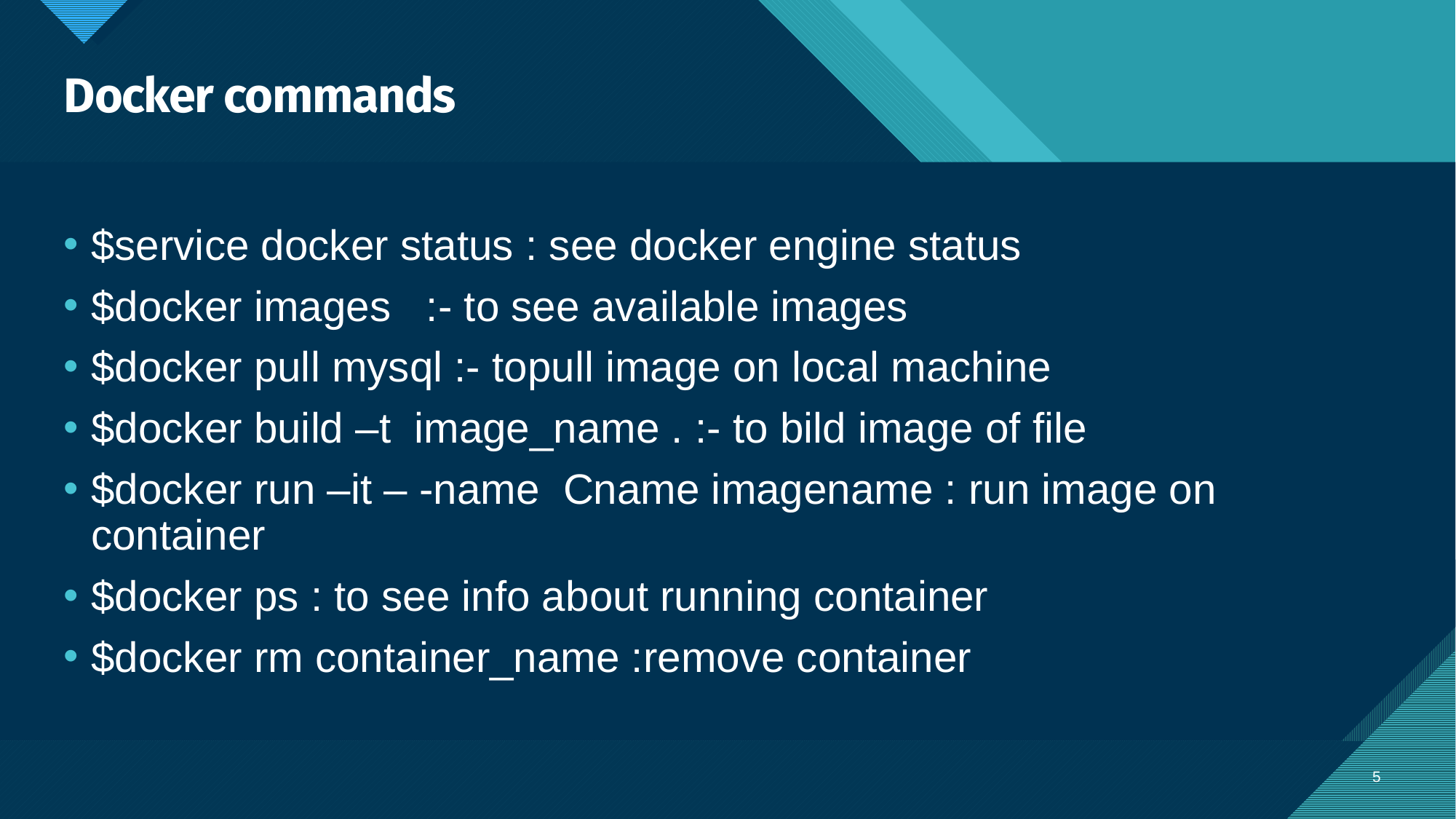

# Docker commands
$service docker status : see docker engine status
$docker images   :- to see available images
$docker pull mysql :- topull image on local machine
$docker build –t  image_name . :- to bild image of file
$docker run –it – -name  Cname imagename : run image on container
$docker ps : to see info about running container
$docker rm container_name :remove container

5